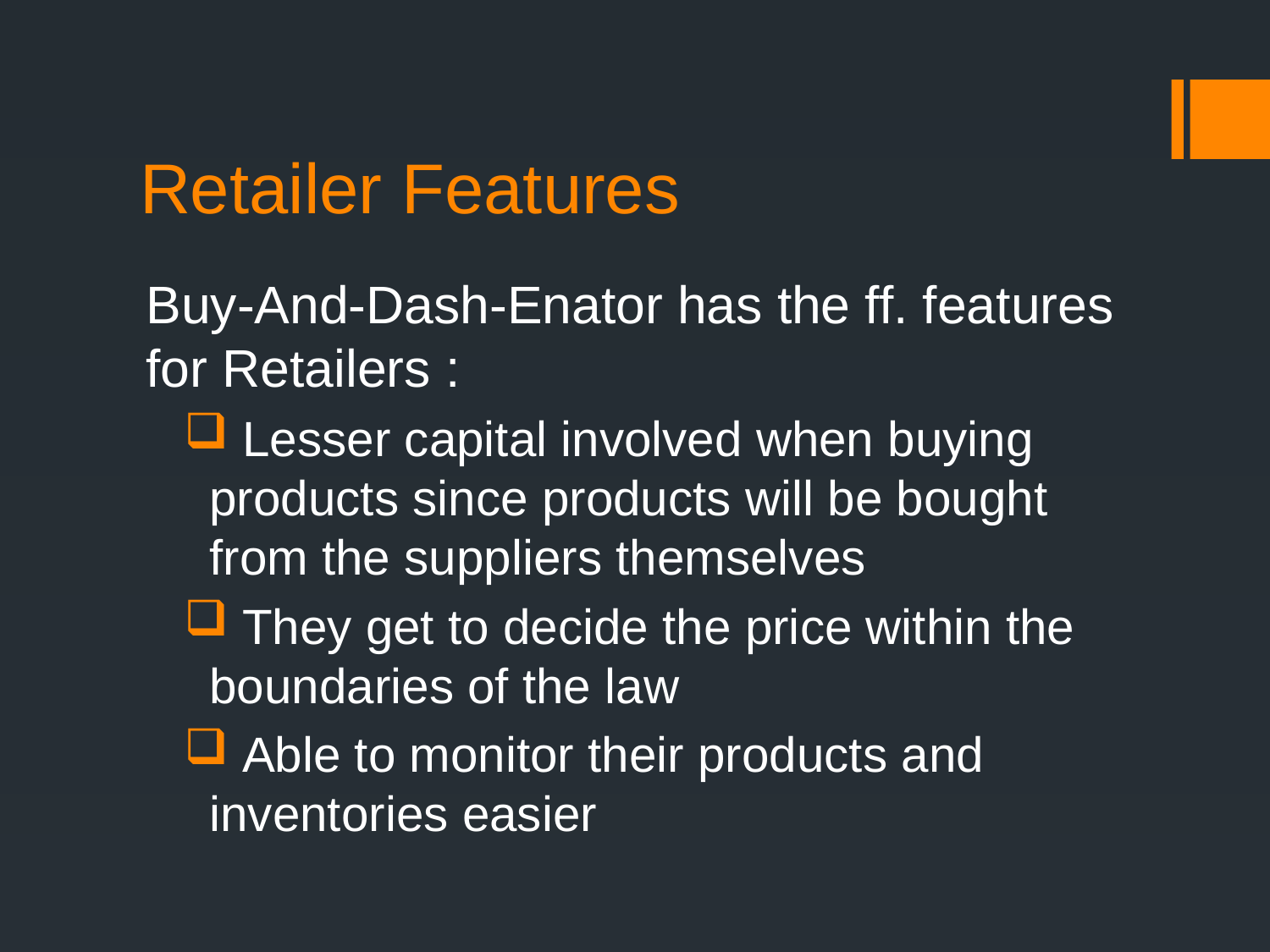

# Retailer Features
Buy-And-Dash-Enator has the ff. features for Retailers :
 Lesser capital involved when buying products since products will be bought from the suppliers themselves
 They get to decide the price within the boundaries of the law
 Able to monitor their products and inventories easier